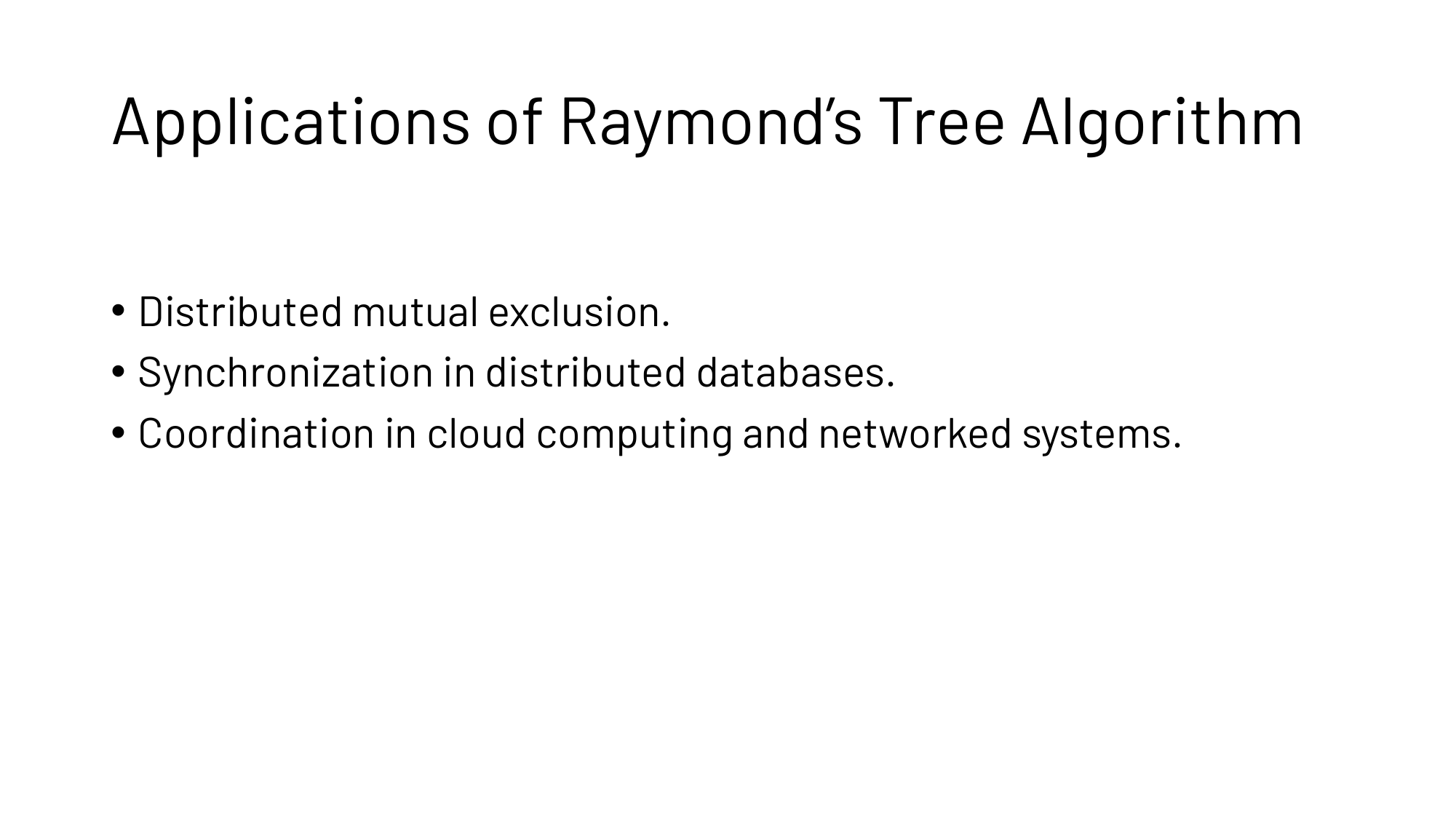

# Applications of Raymond’s Tree Algorithm

Distributed mutual exclusion.
Synchronization in distributed databases.
Coordination in cloud computing and networked systems.